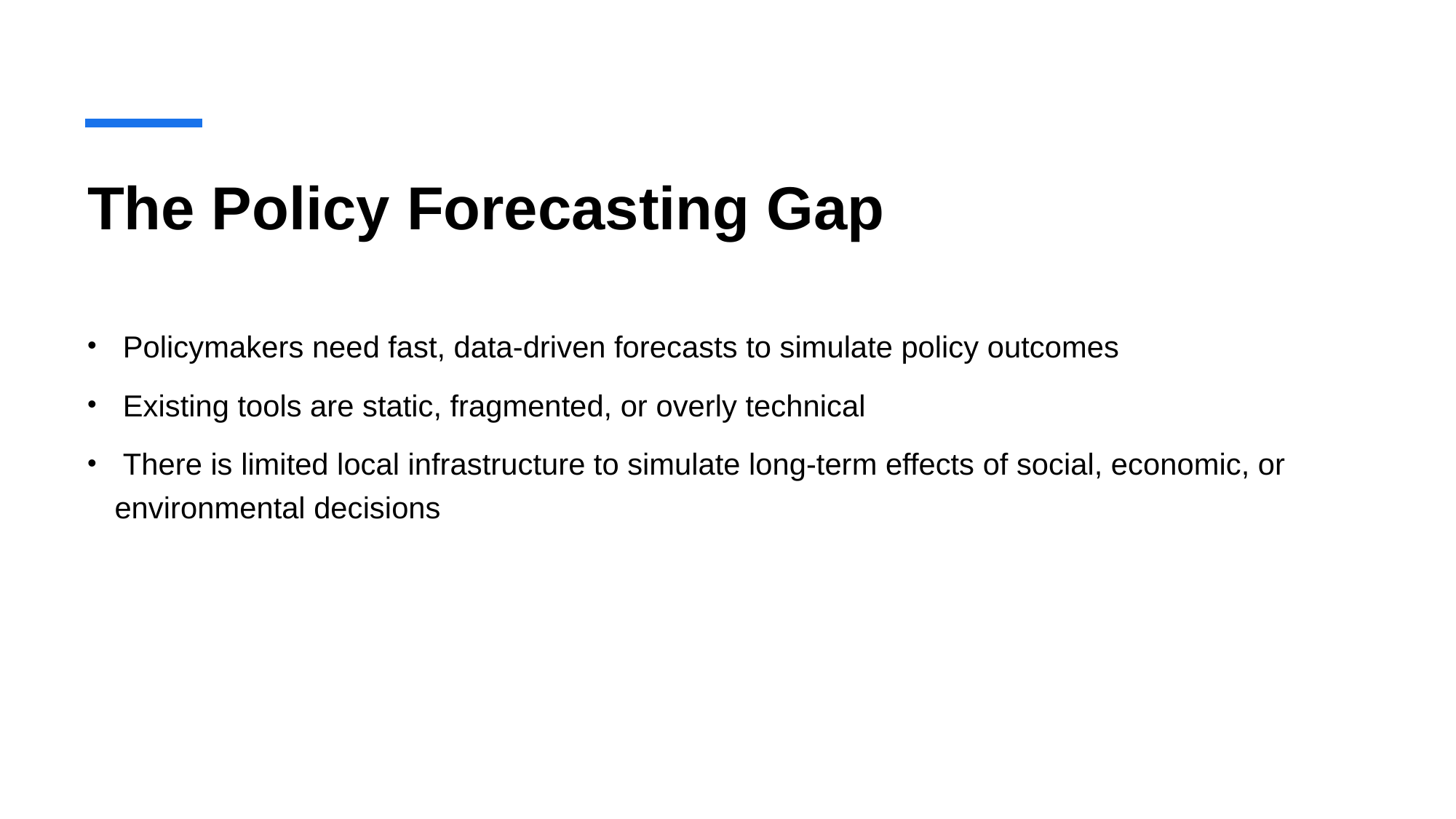

# The Policy Forecasting Gap
 Policymakers need fast, data-driven forecasts to simulate policy outcomes
 Existing tools are static, fragmented, or overly technical
 There is limited local infrastructure to simulate long-term effects of social, economic, or environmental decisions